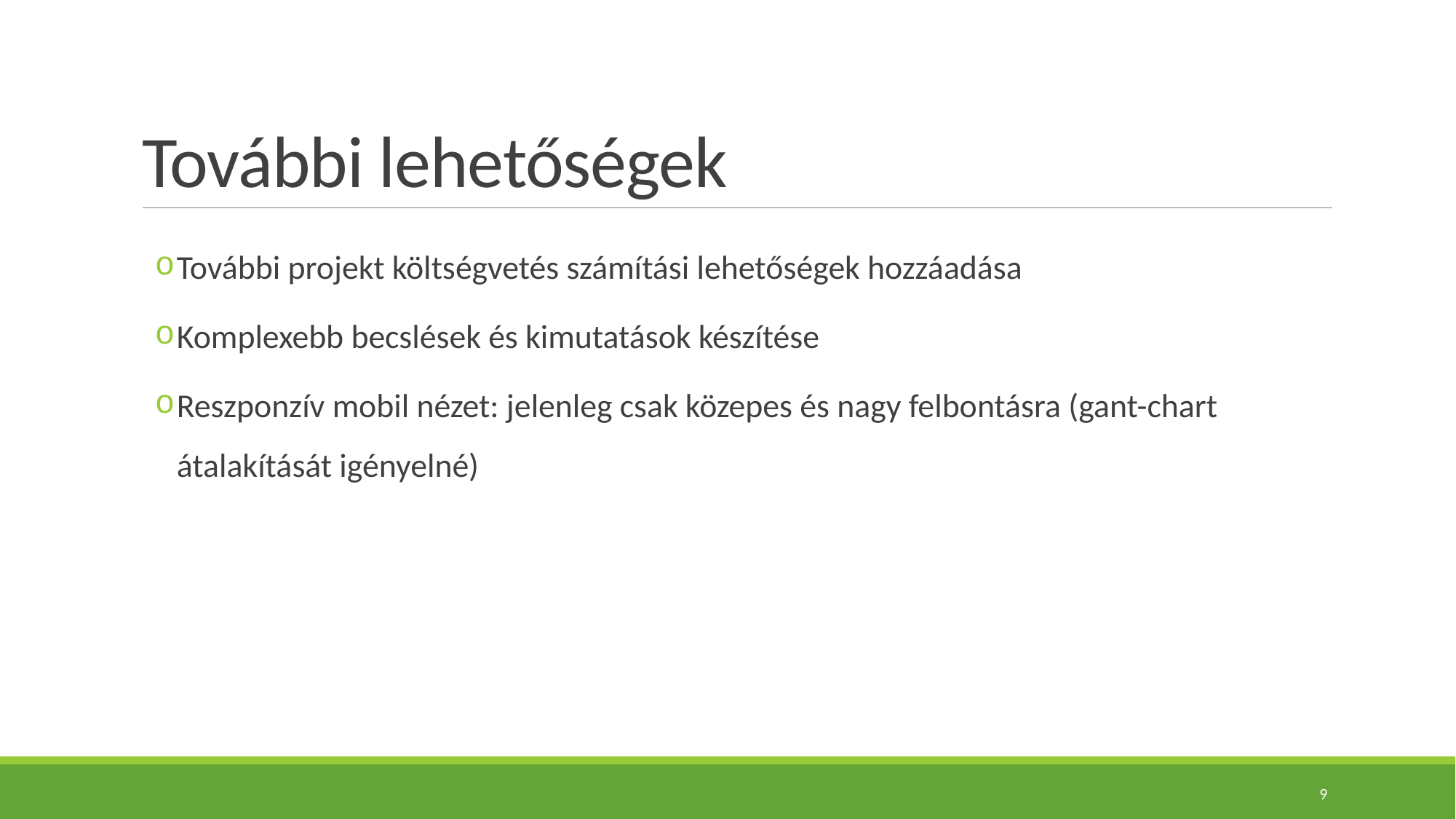

# További lehetőségek
További projekt költségvetés számítási lehetőségek hozzáadása
Komplexebb becslések és kimutatások készítése
Reszponzív mobil nézet: jelenleg csak közepes és nagy felbontásra (gant-chart átalakítását igényelné)

9